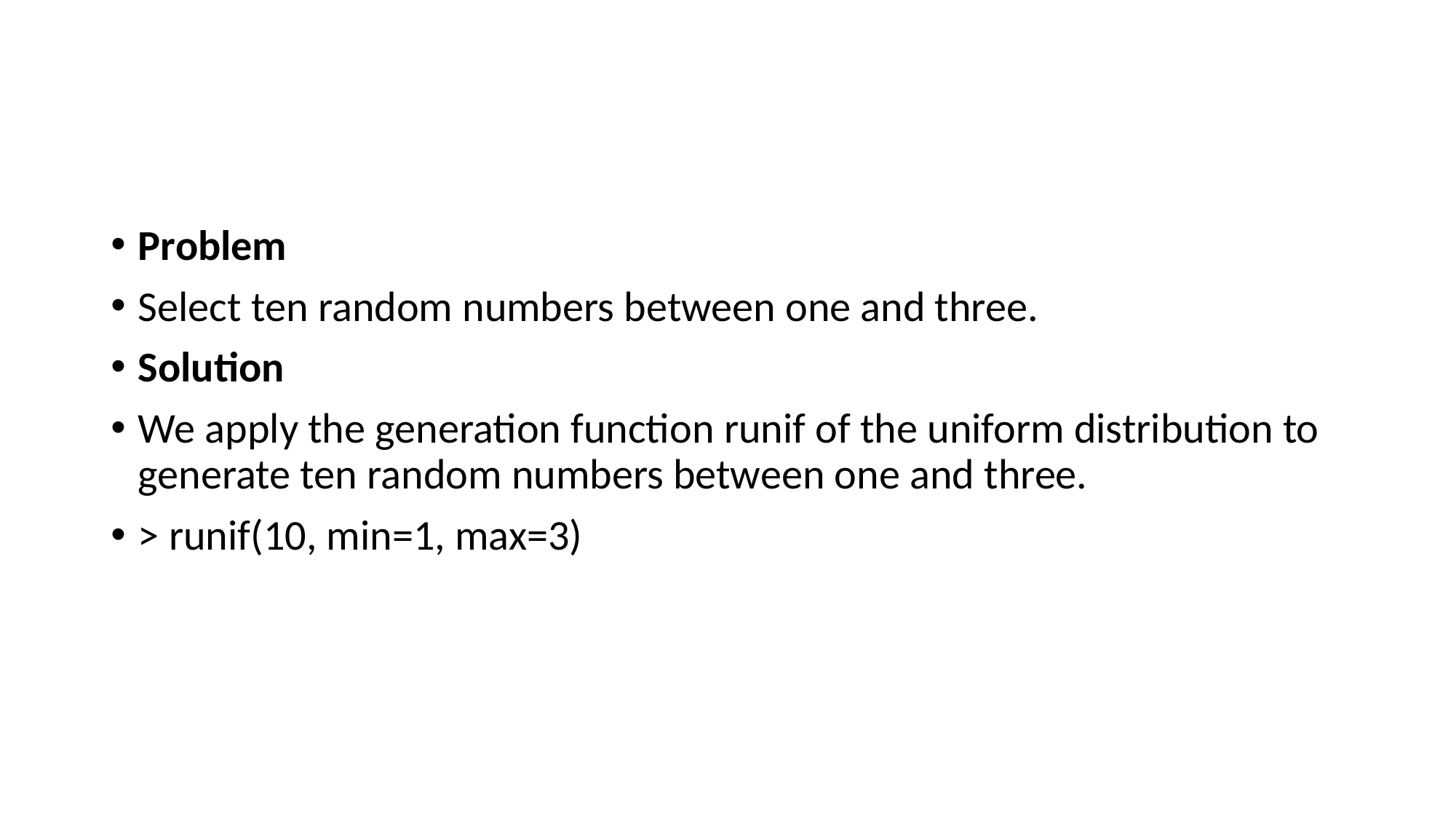

#
Problem
Select ten random numbers between one and three.
Solution
We apply the generation function runif of the uniform distribution to generate ten random numbers between one and three.
> runif(10, min=1, max=3)